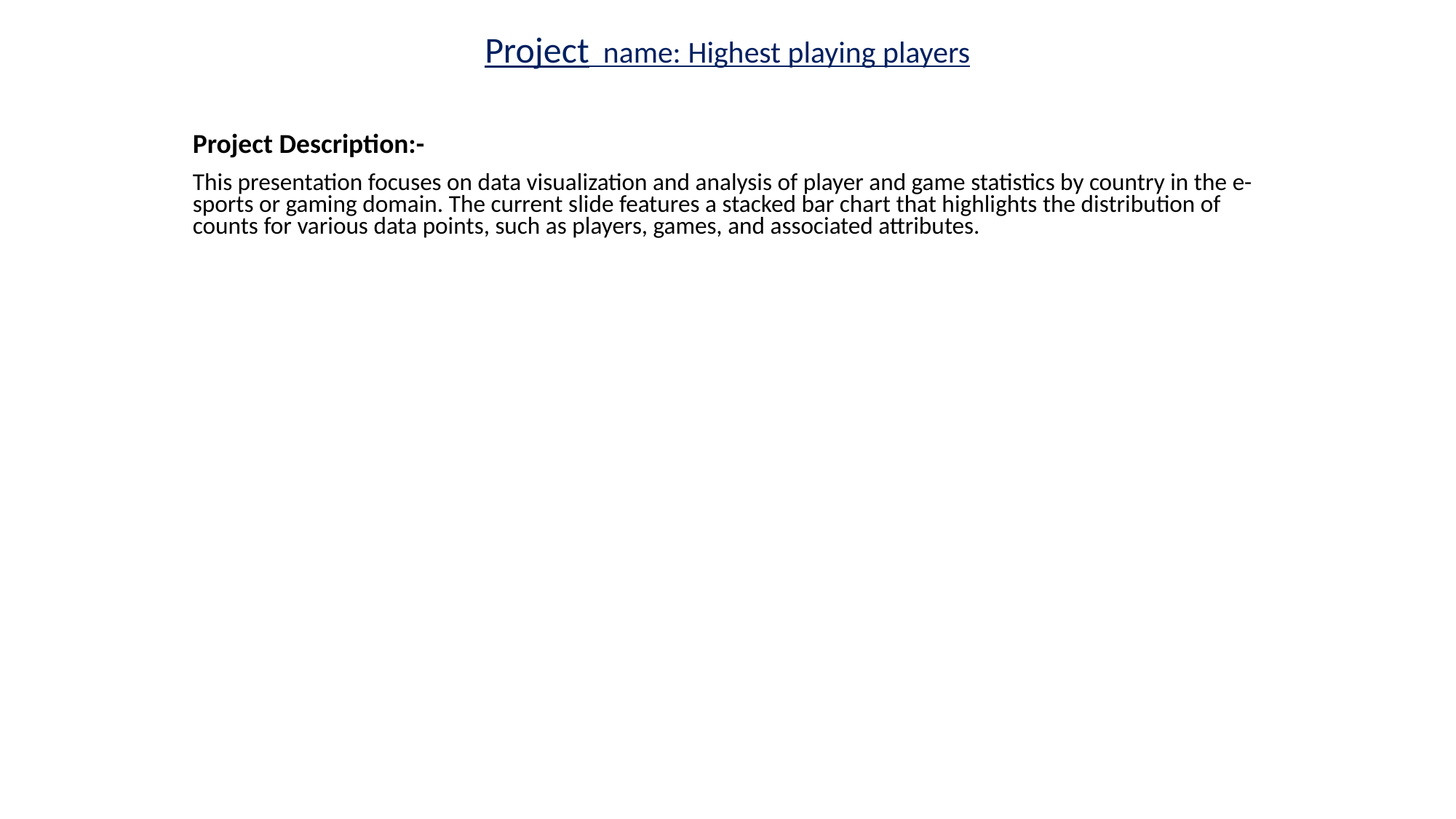

# Project  name: Highest playing players
Project Description:-
This presentation focuses on data visualization and analysis of player and game statistics by country in the e-sports or gaming domain. The current slide features a stacked bar chart that highlights the distribution of counts for various data points, such as players, games, and associated attributes.